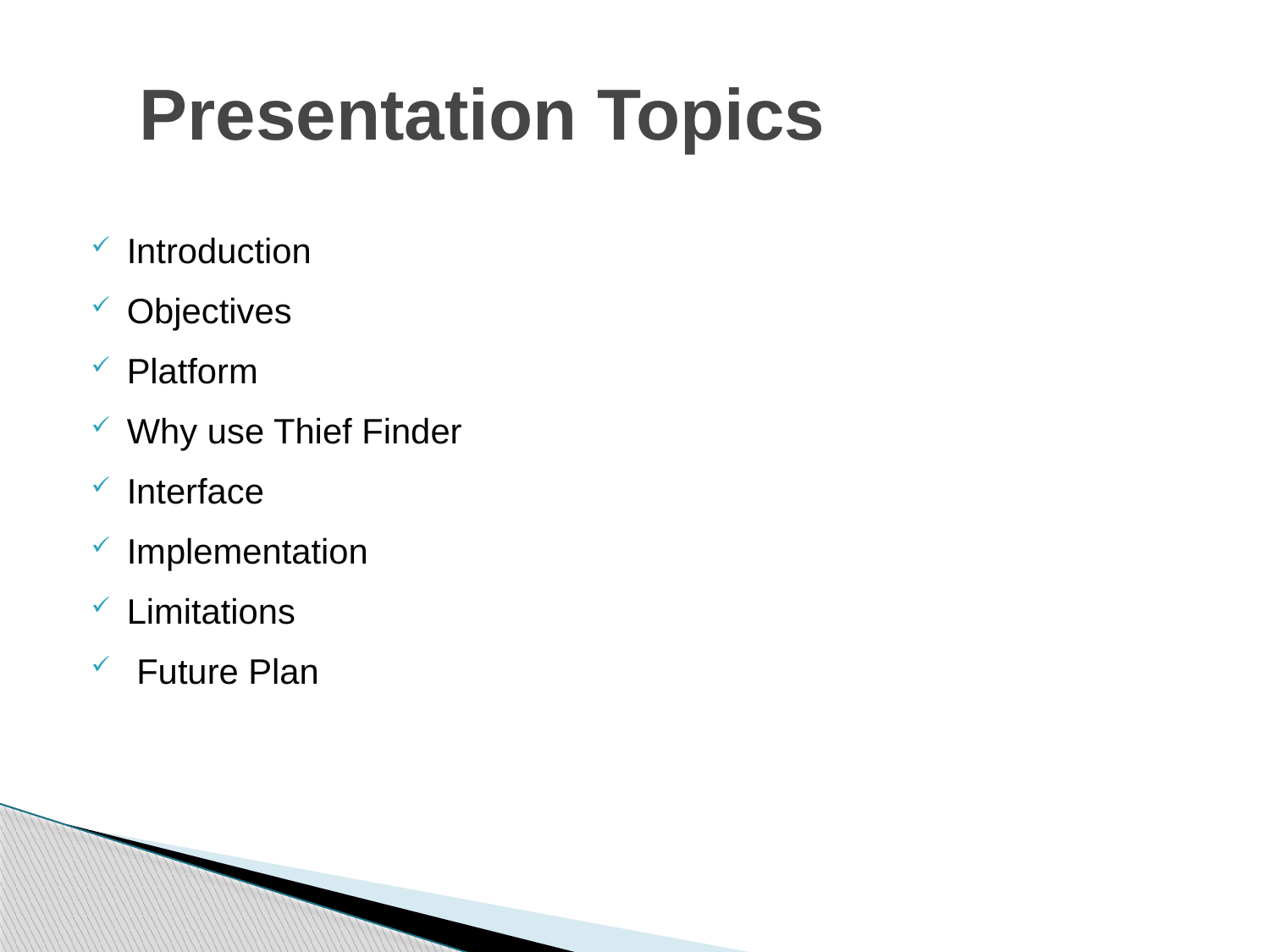

# Presentation Topics
Introduction
Objectives
Platform
Why use Thief Finder
Interface
Implementation
Limitations
 Future Plan